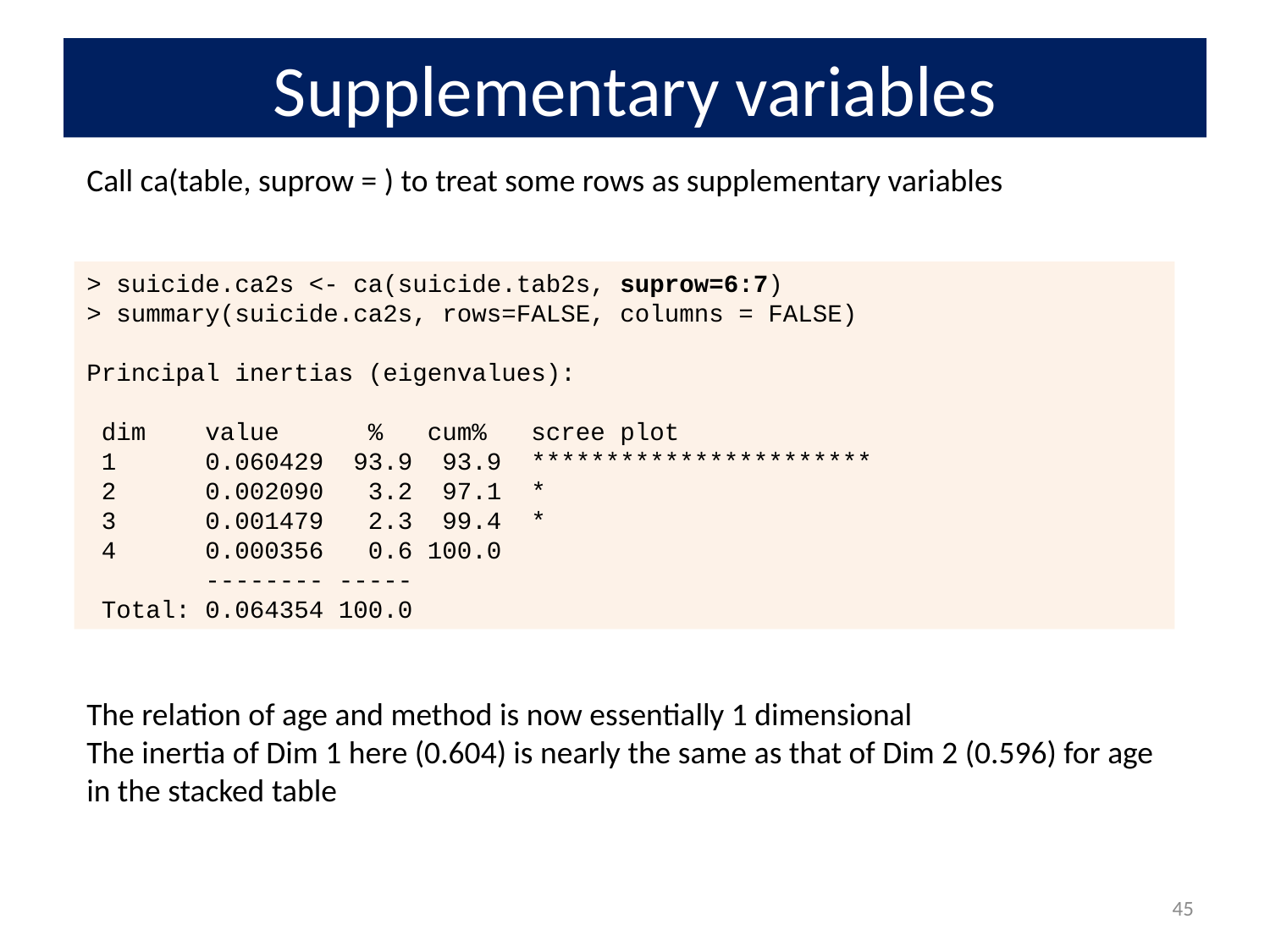

# Supplementary variables
Call ca(table, suprow = ) to treat some rows as supplementary variables
> suicide.ca2s <- ca(suicide.tab2s, suprow=6:7)
> summary(suicide.ca2s, rows=FALSE, columns = FALSE)

Principal inertias (eigenvalues):

 dim    value      %   cum%   scree plot
 1      0.060429  93.9  93.9  ***********************
 2      0.002090   3.2  97.1  *
 3      0.001479   2.3  99.4  *
 4      0.000356   0.6 100.0
        -------- -----
 Total: 0.064354 100.0
The relation of age and method is now essentially 1 dimensional
The inertia of Dim 1 here (0.604) is nearly the same as that of Dim 2 (0.596) for age in the stacked table
45